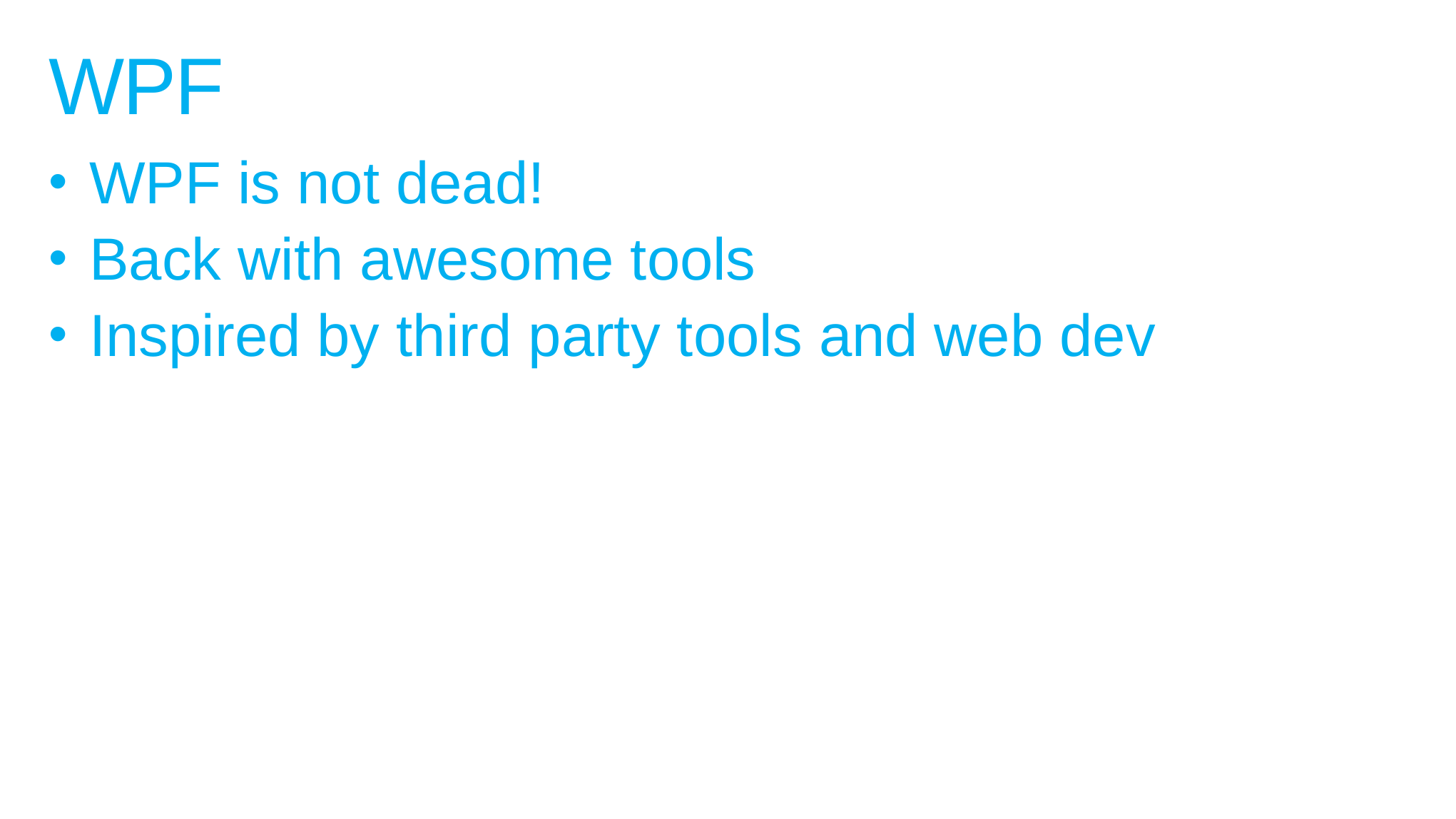

# WPF
WPF is not dead!
Back with awesome tools
Inspired by third party tools and web dev